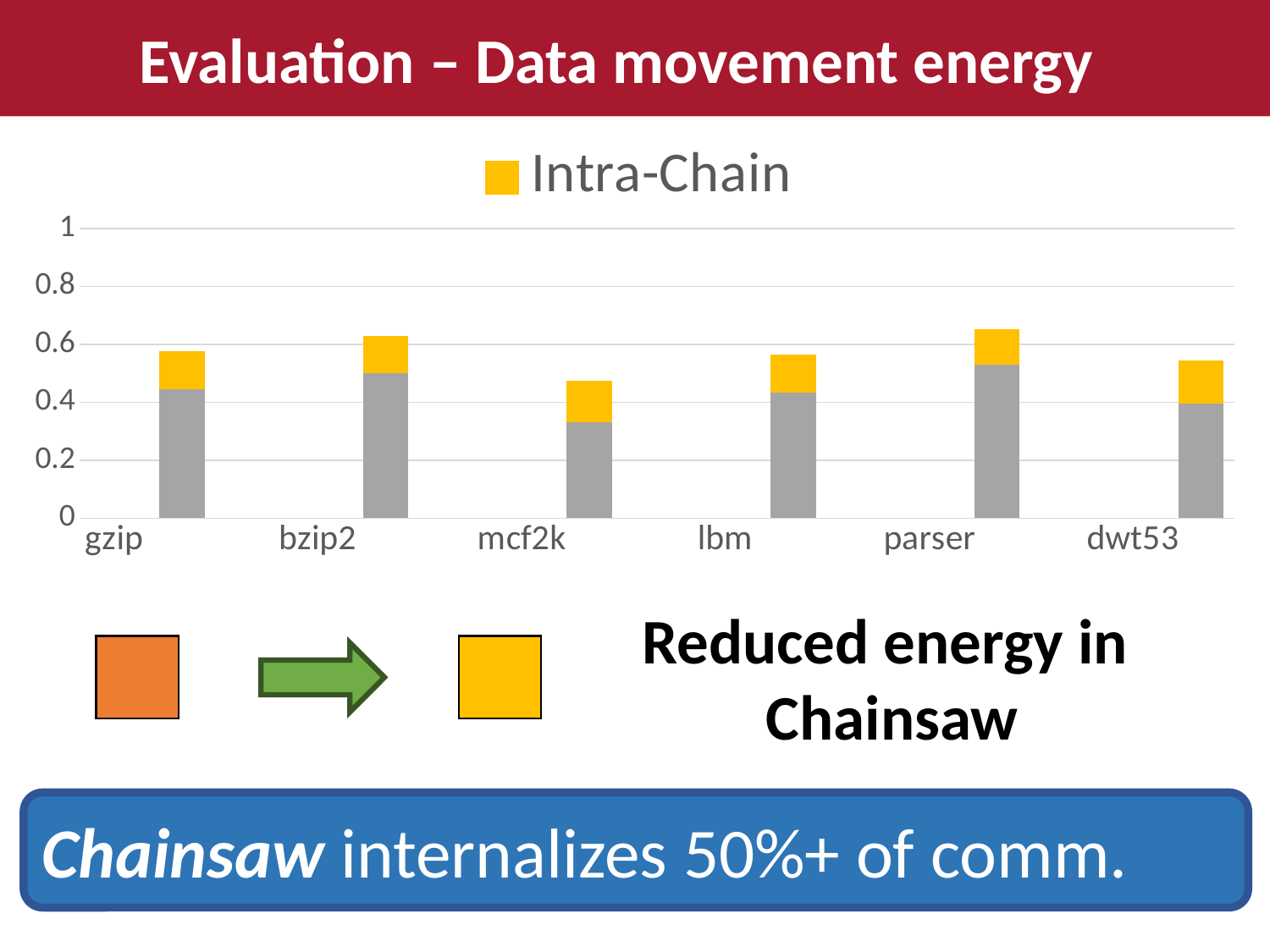

Evaluation – Data movement energy

### Chart

| Category | Inter Chain | Intra-Chain |
|---|---|---|
| gzip | None | None |
|  | 0.446122995 | 0.130347594 |
|  | None | None |
| bzip2 | None | None |
|  | 0.500330578 | 0.128099174 |
|  | None | None |
| mcf2k | None | None |
|  | 0.332386364 | 0.142613636 |
|  | None | None |
| lbm | None | None |
|  | 0.43478100900000005 | 0.129738682 |
|  | None | None |
| parser | None | None |
|  | 0.530655391 | 0.121564482 |
|  | None | None |
| dwt53 | None | None |
Reduced energy in
 Chainsaw

Chainsaw internalizes 50%+ of comm.
24